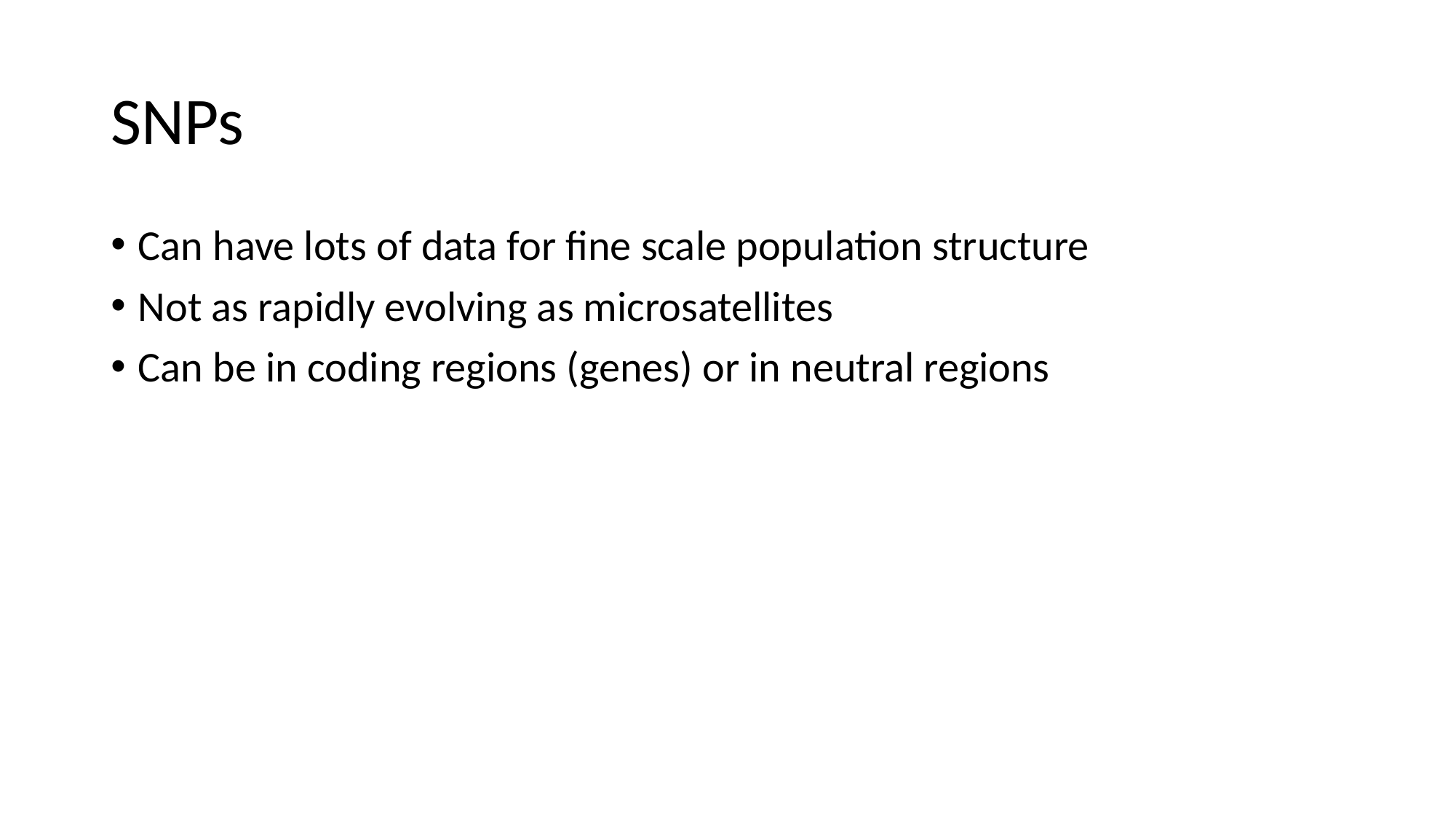

# SNPs
Can have lots of data for fine scale population structure
Not as rapidly evolving as microsatellites
Can be in coding regions (genes) or in neutral regions